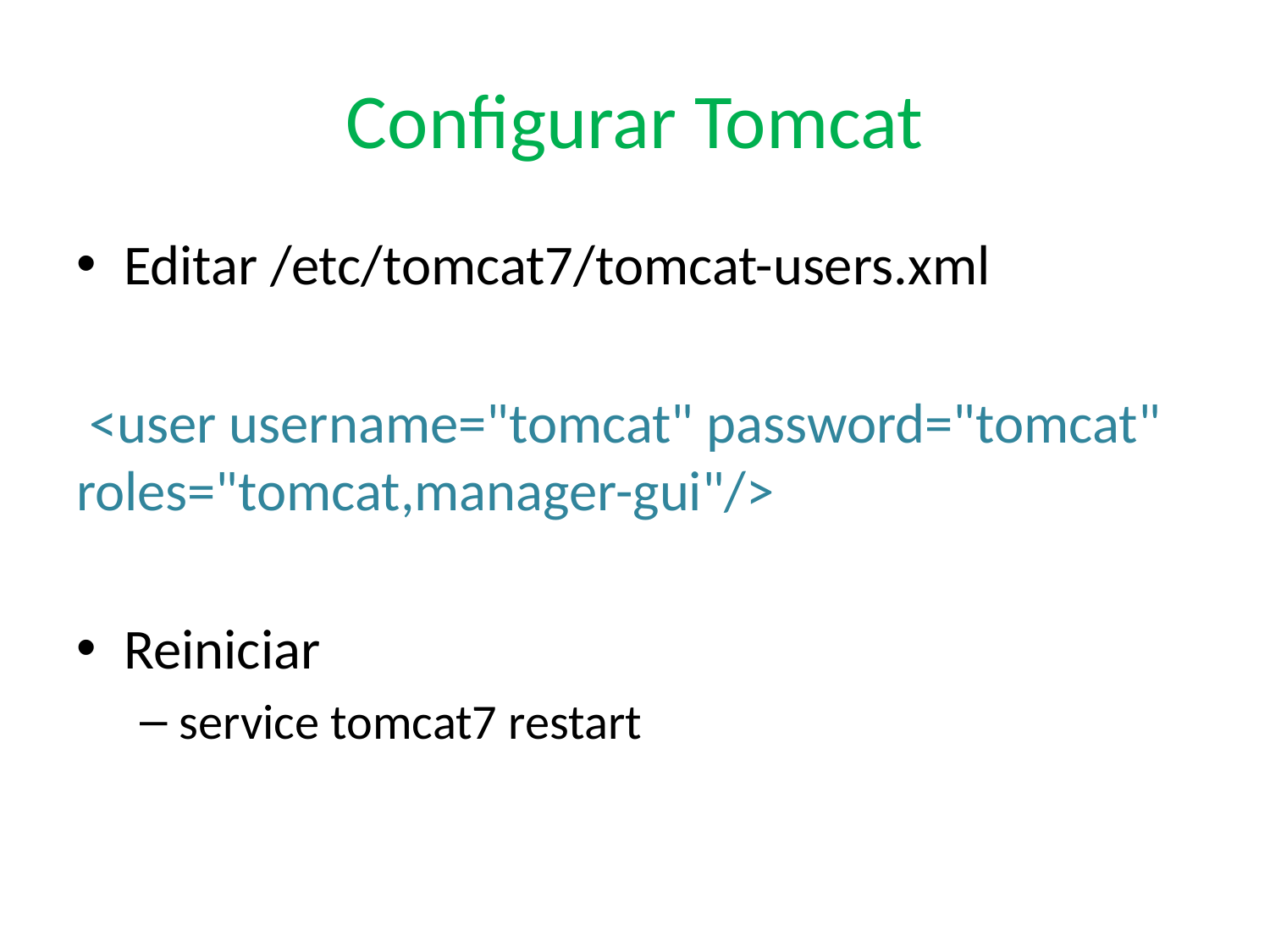

# Configurar Tomcat
Editar /etc/tomcat7/tomcat-users.xml

 <user username="tomcat" password="tomcat" roles="tomcat,manager-gui"/>

Reiniciar
service tomcat7 restart